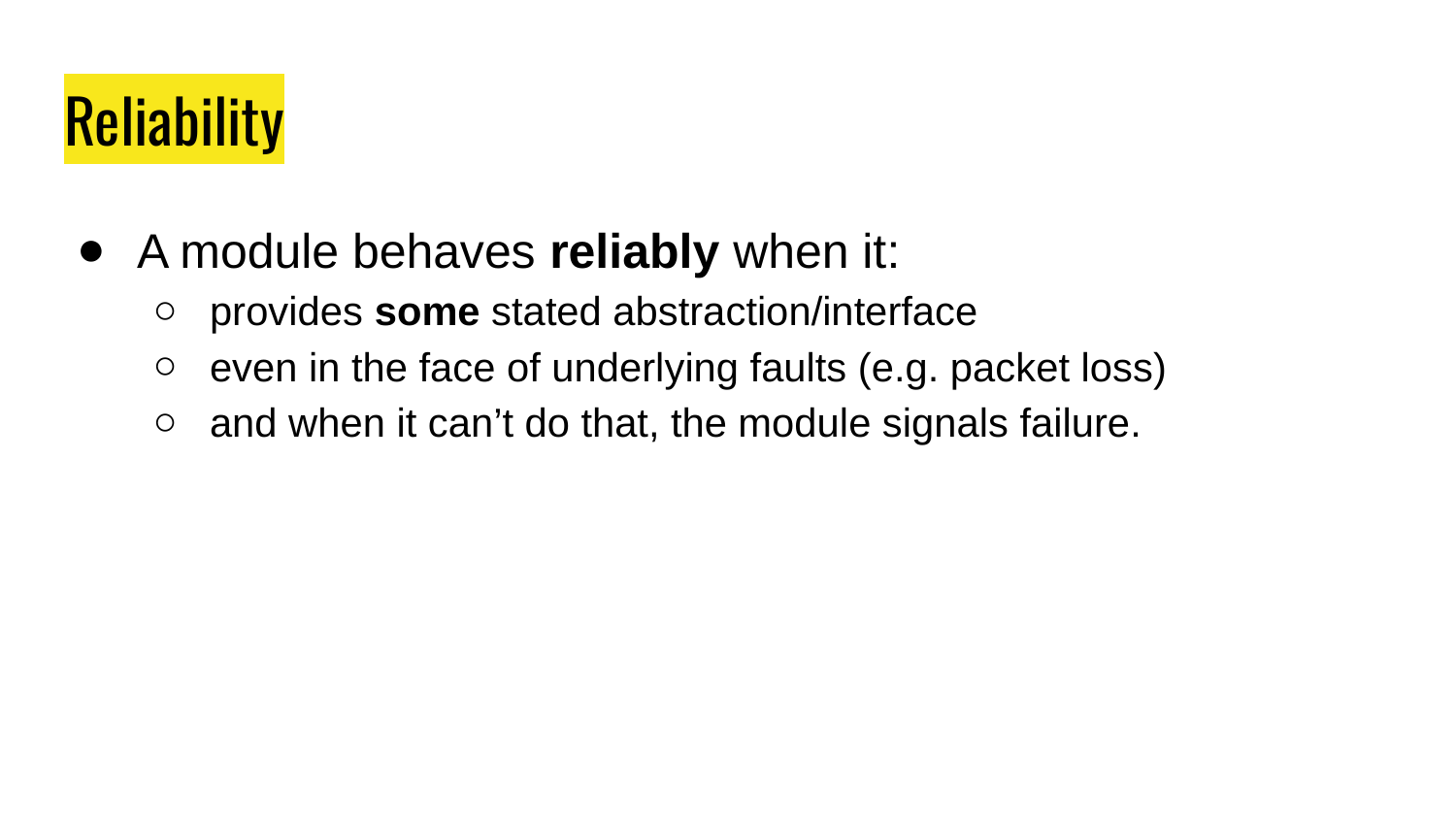

# Reliability
A module behaves reliably when it:
provides some stated abstraction/interface
even in the face of underlying faults (e.g. packet loss)
and when it can’t do that, the module signals failure.